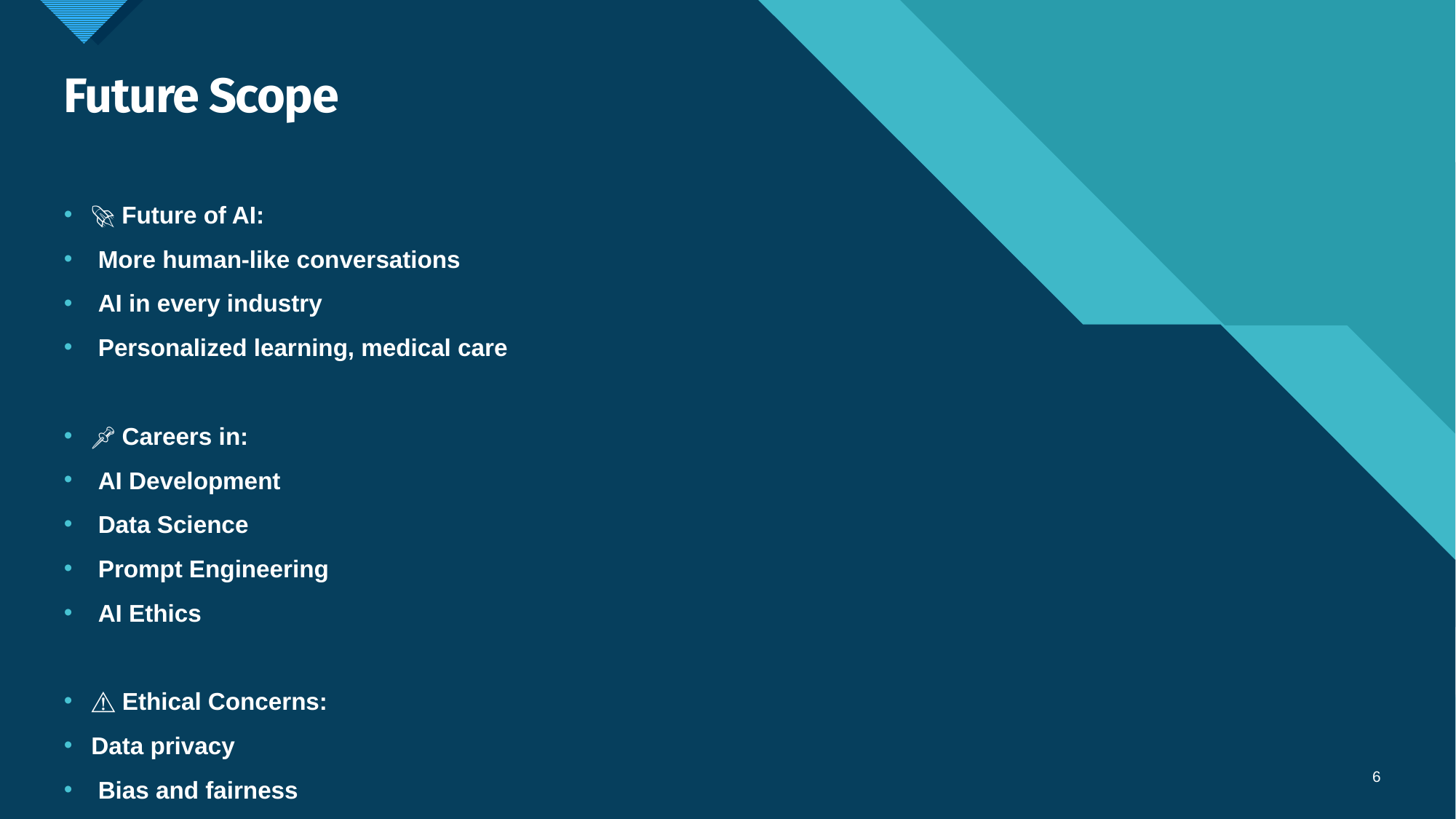

# Future Scope
🚀 Future of AI:
 More human-like conversations
 AI in every industry
 Personalized learning, medical care

📌 Careers in:
 AI Development
 Data Science
 Prompt Engineering
 AI Ethics

⚠️ Ethical Concerns:
Data privacy
 Bias and fairness
6